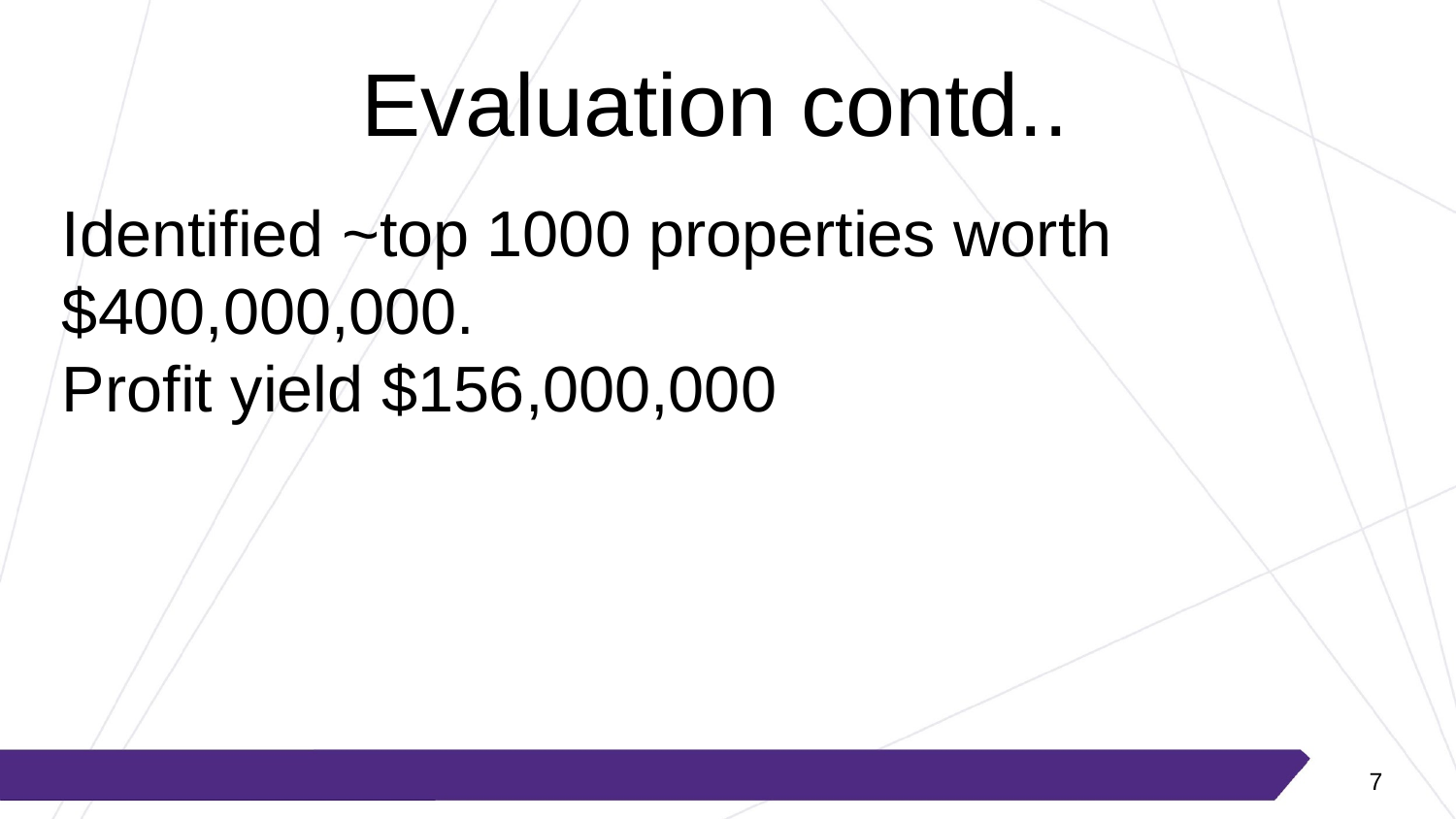

# Evaluation contd..
Identified ~top 1000 properties worth $400,000,000.
Profit yield $156,000,000
7